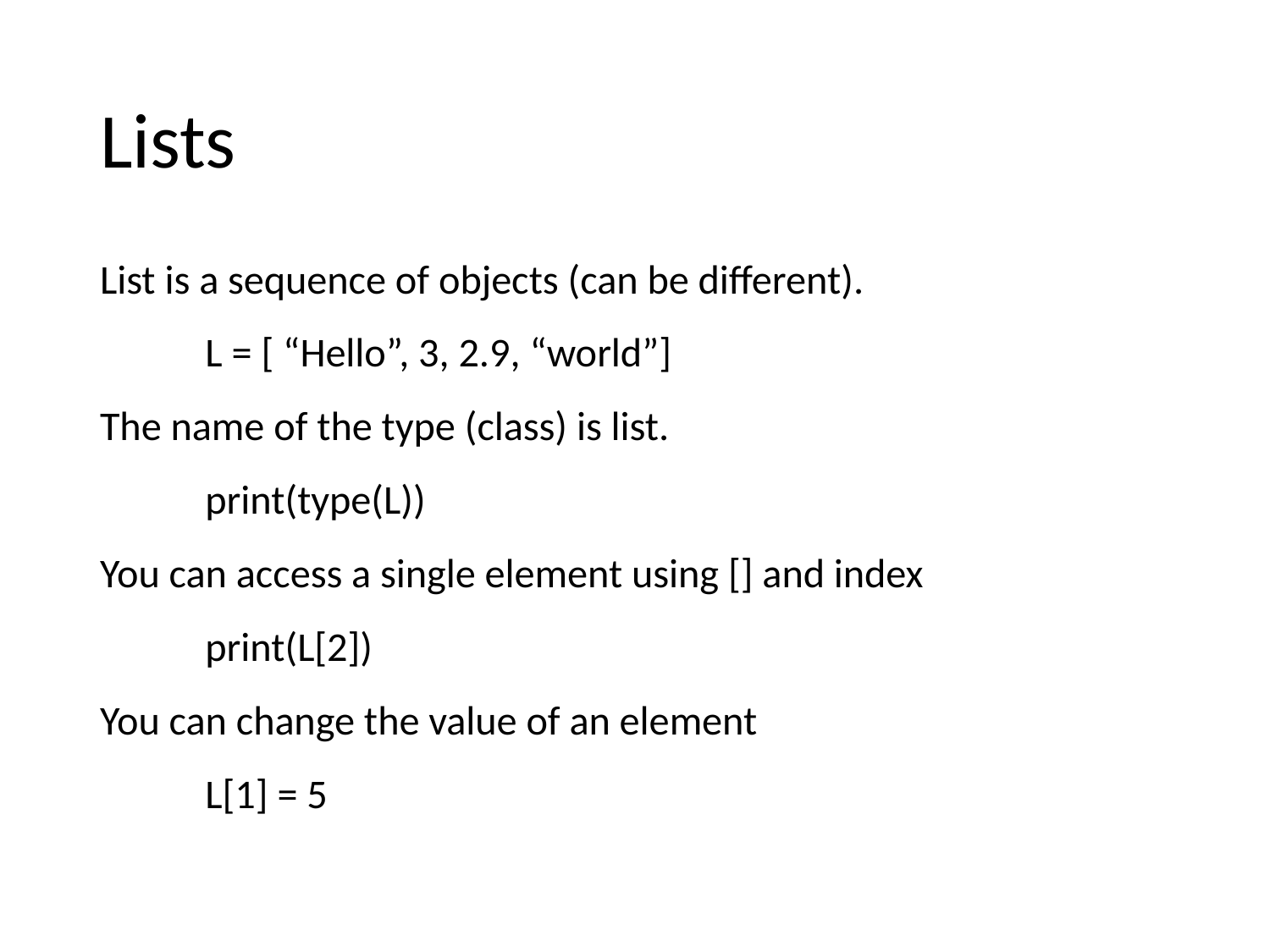

# Lists
List is a sequence of objects (can be different).
	L = [ “Hello”, 3, 2.9, “world”]
The name of the type (class) is list.
	print(type(L))
You can access a single element using [] and index
	print(L[2])
You can change the value of an element
	L[1] = 5